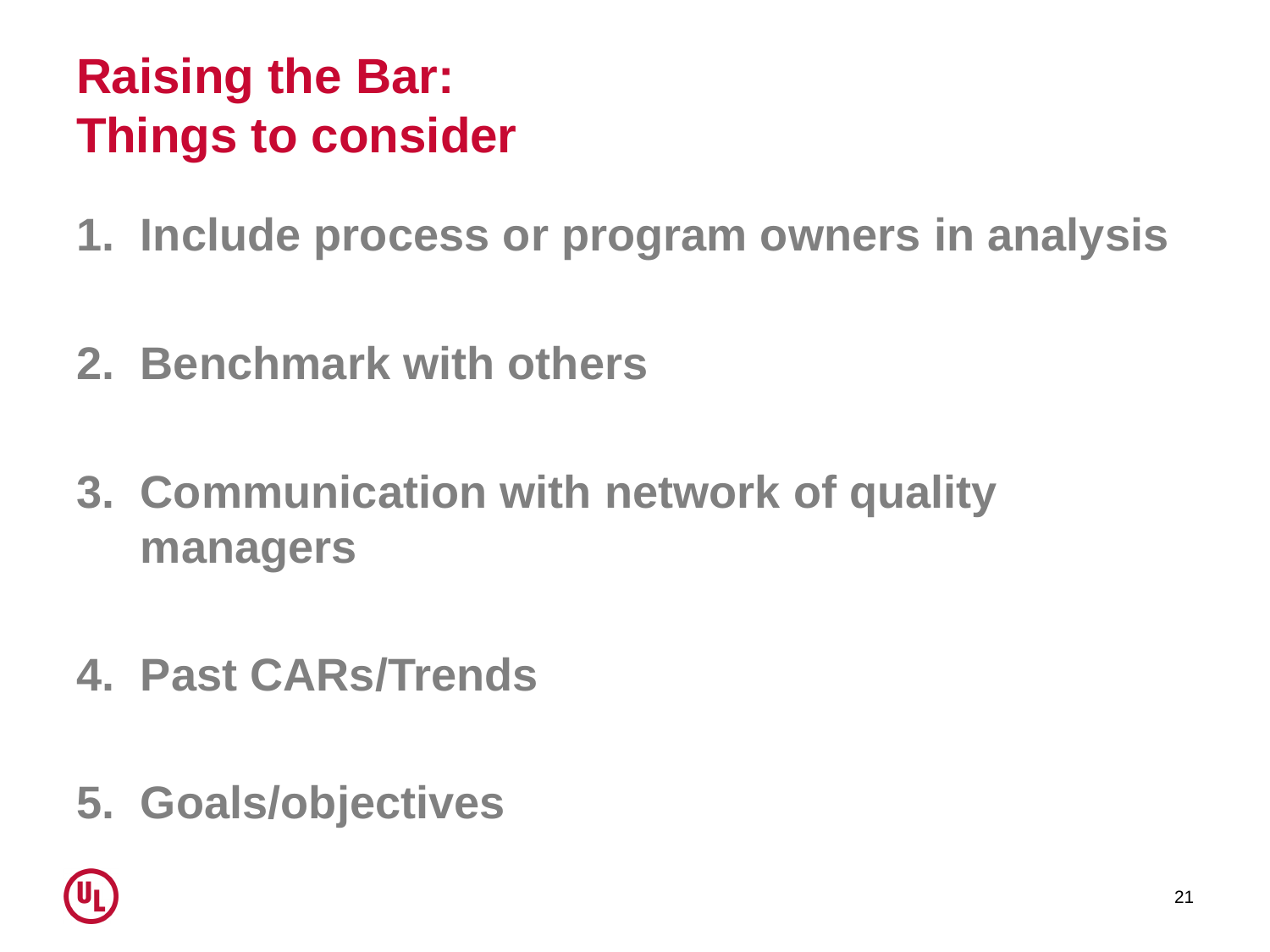

# Raising the Bar: Things to consider
Include process or program owners in analysis

Benchmark with others

Communication with network of quality managers

Past CARs/Trends

Goals/objectives
21